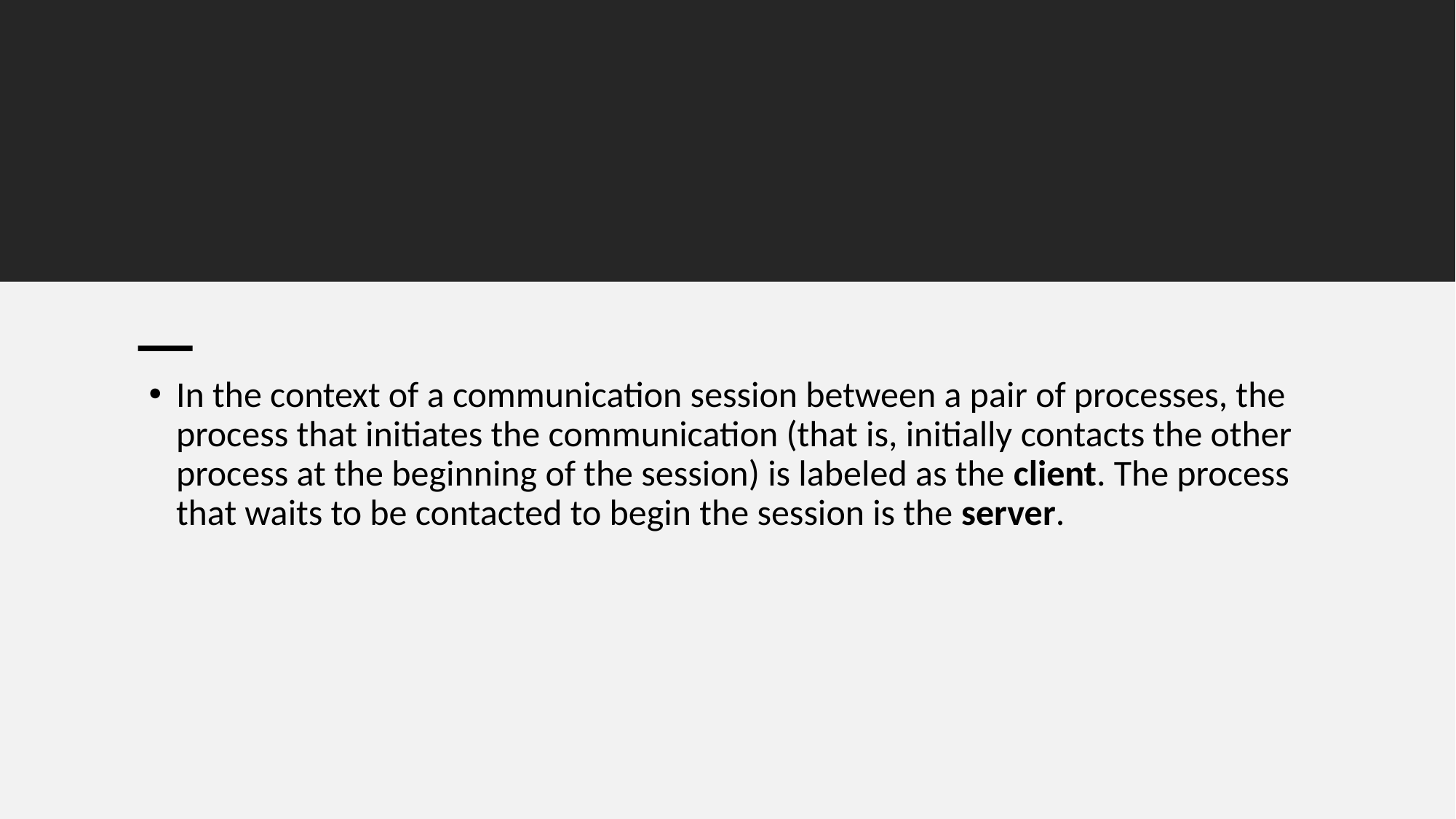

In the context of a communication session between a pair of processes, the process that initiates the communication (that is, initially contacts the other process at the beginning of the session) is labeled as the client. The process that waits to be contacted to begin the session is the server.